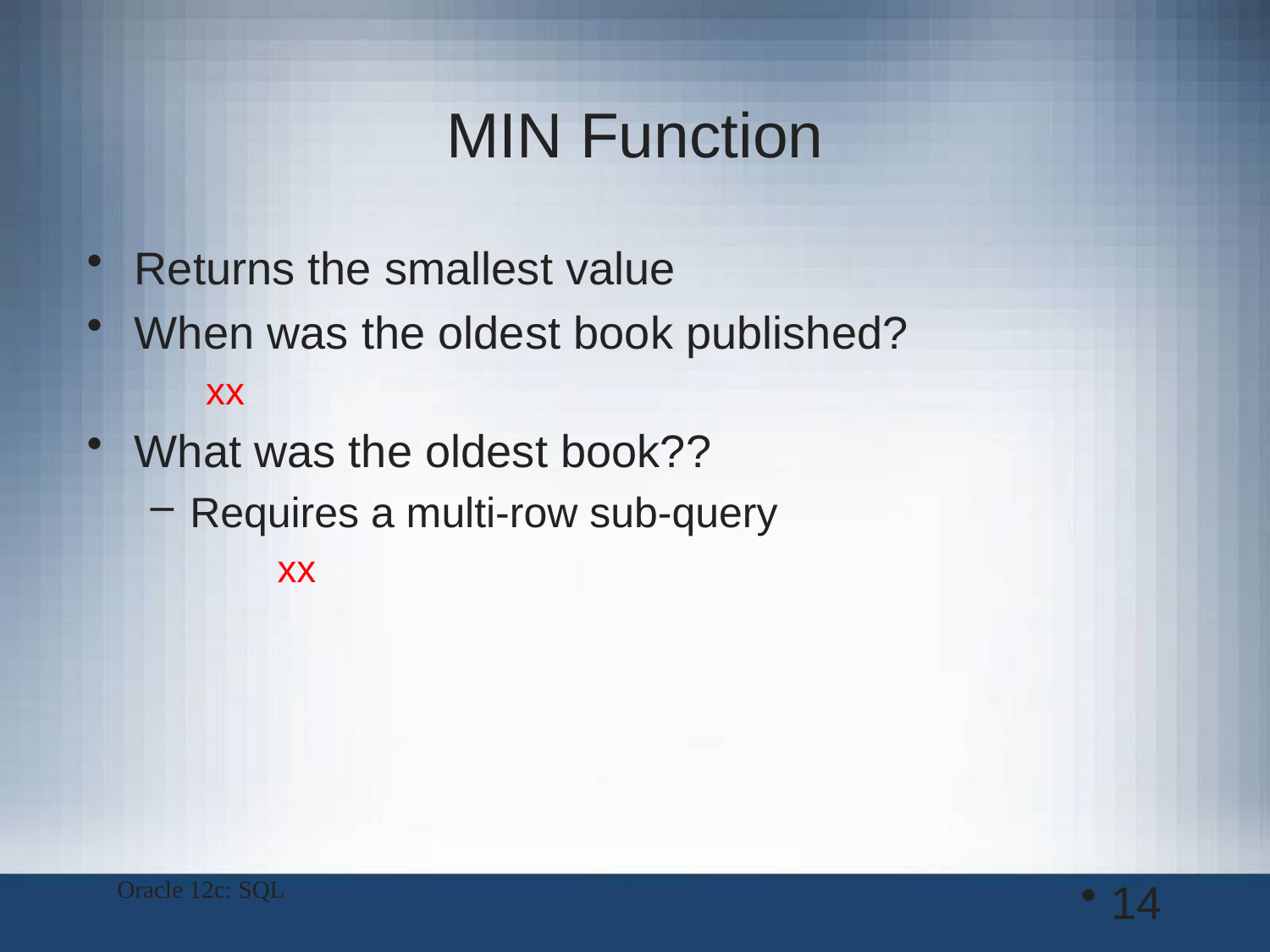

# MIN Function
Returns the smallest value
When was the oldest book published?
xx
What was the oldest book??
Requires a multi-row sub-query
xx
Oracle 12c: SQL
14